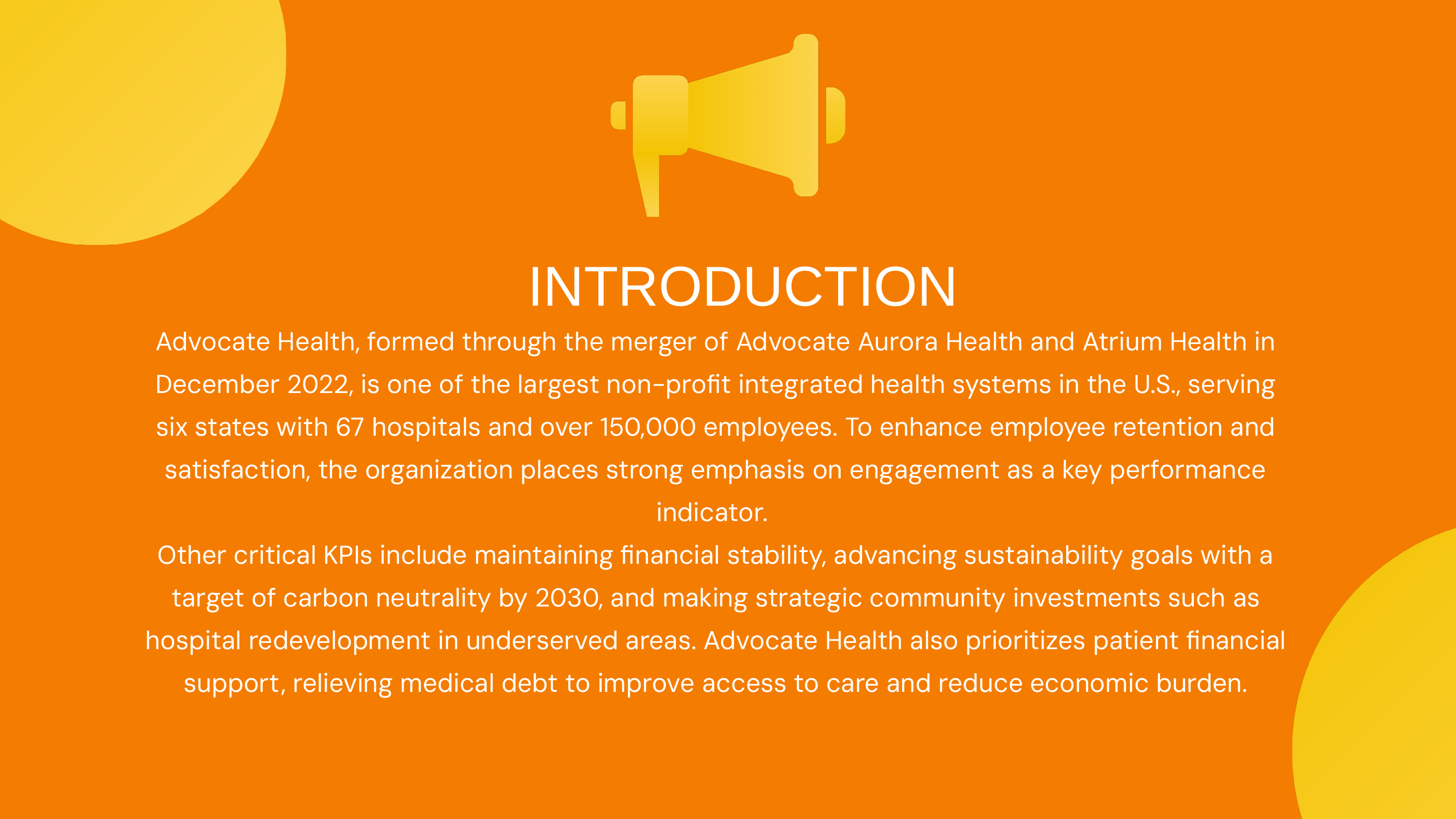

INTRODUCTION
Advocate Health, formed through the merger of Advocate Aurora Health and Atrium Health in December 2022, is one of the largest non-profit integrated health systems in the U.S., serving six states with 67 hospitals and over 150,000 employees. To enhance employee retention and satisfaction, the organization places strong emphasis on engagement as a key performance indicator.
Other critical KPIs include maintaining financial stability, advancing sustainability goals with a target of carbon neutrality by 2030, and making strategic community investments such as hospital redevelopment in underserved areas. Advocate Health also prioritizes patient financial support, relieving medical debt to improve access to care and reduce economic burden.